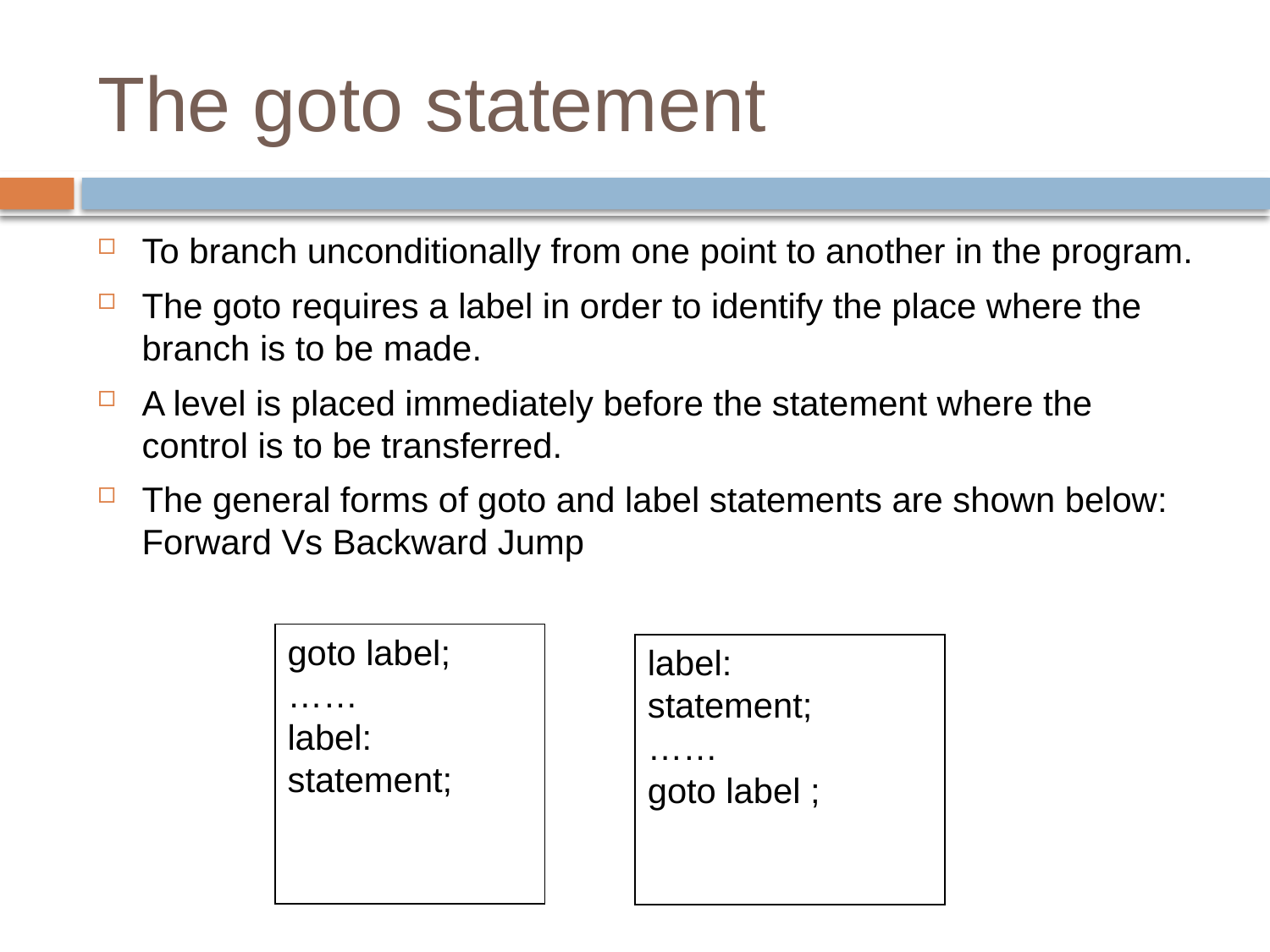

# The goto statement
To branch unconditionally from one point to another in the program.
The goto requires a label in order to identify the place where the branch is to be made.
A level is placed immediately before the statement where the control is to be transferred.
The general forms of goto and label statements are shown below: Forward Vs Backward Jump

goto label;
……
label:
statement;
label:
statement;
……
goto label ;